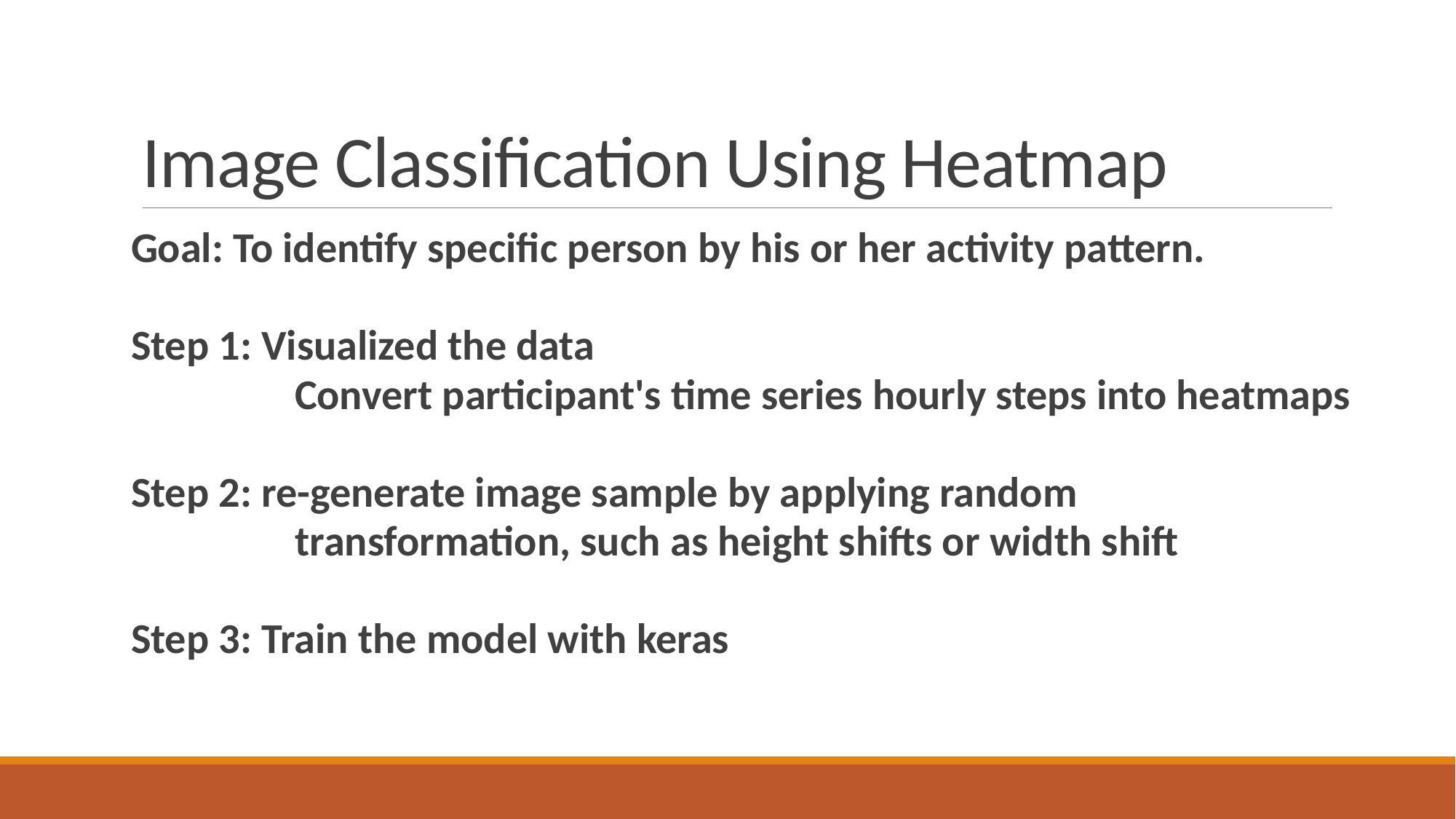

# Image Classification Using Heatmap
Goal: To identify specific person by his or her activity pattern.

Step 1: Visualized the data
Convert participant's time series hourly steps into heatmaps

Step 2: re-generate image sample by applying random
                 transformation, such as height shifts or width shift

Step 3: Train the model with keras